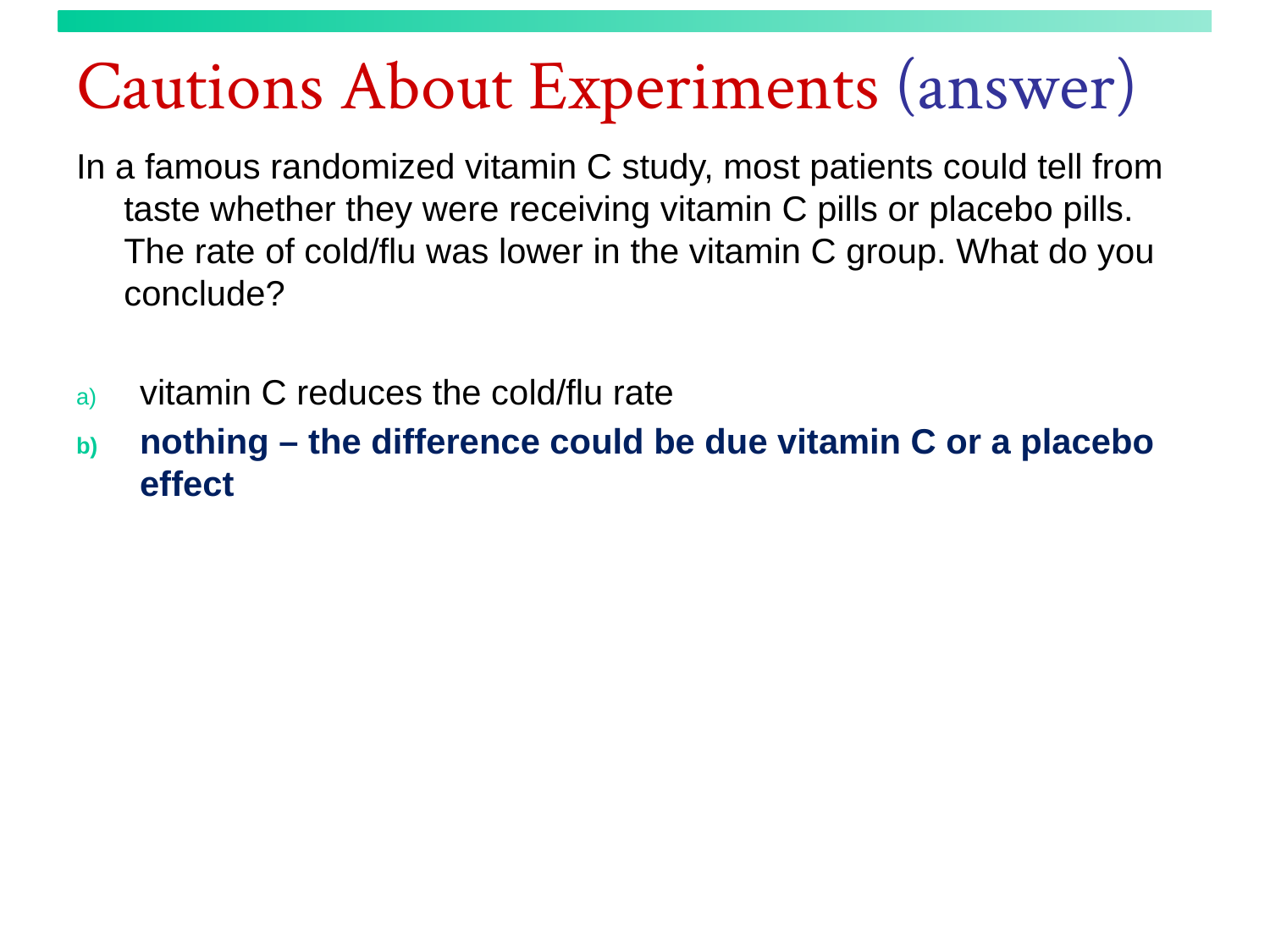

# Cautions About Experiments (answer)
In a famous randomized vitamin C study, most patients could tell from taste whether they were receiving vitamin C pills or placebo pills. The rate of cold/flu was lower in the vitamin C group. What do you conclude?

vitamin C reduces the cold/flu rate
nothing – the difference could be due vitamin C or a placebo effect